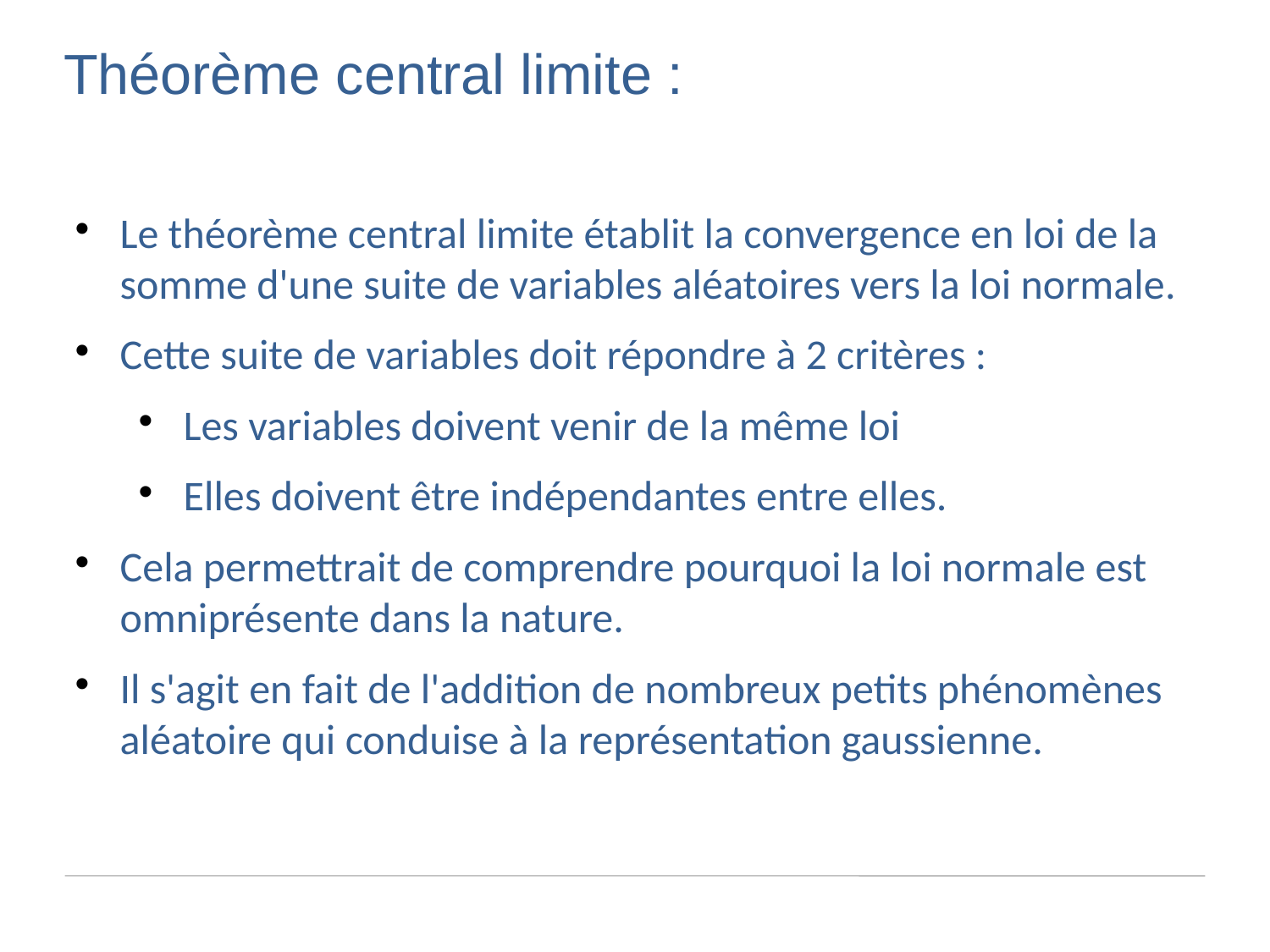

Théorème central limite :
Le théorème central limite établit la convergence en loi de la somme d'une suite de variables aléatoires vers la loi normale.
Cette suite de variables doit répondre à 2 critères :
Les variables doivent venir de la même loi
Elles doivent être indépendantes entre elles.
Cela permettrait de comprendre pourquoi la loi normale est omniprésente dans la nature.
Il s'agit en fait de l'addition de nombreux petits phénomènes aléatoire qui conduise à la représentation gaussienne.